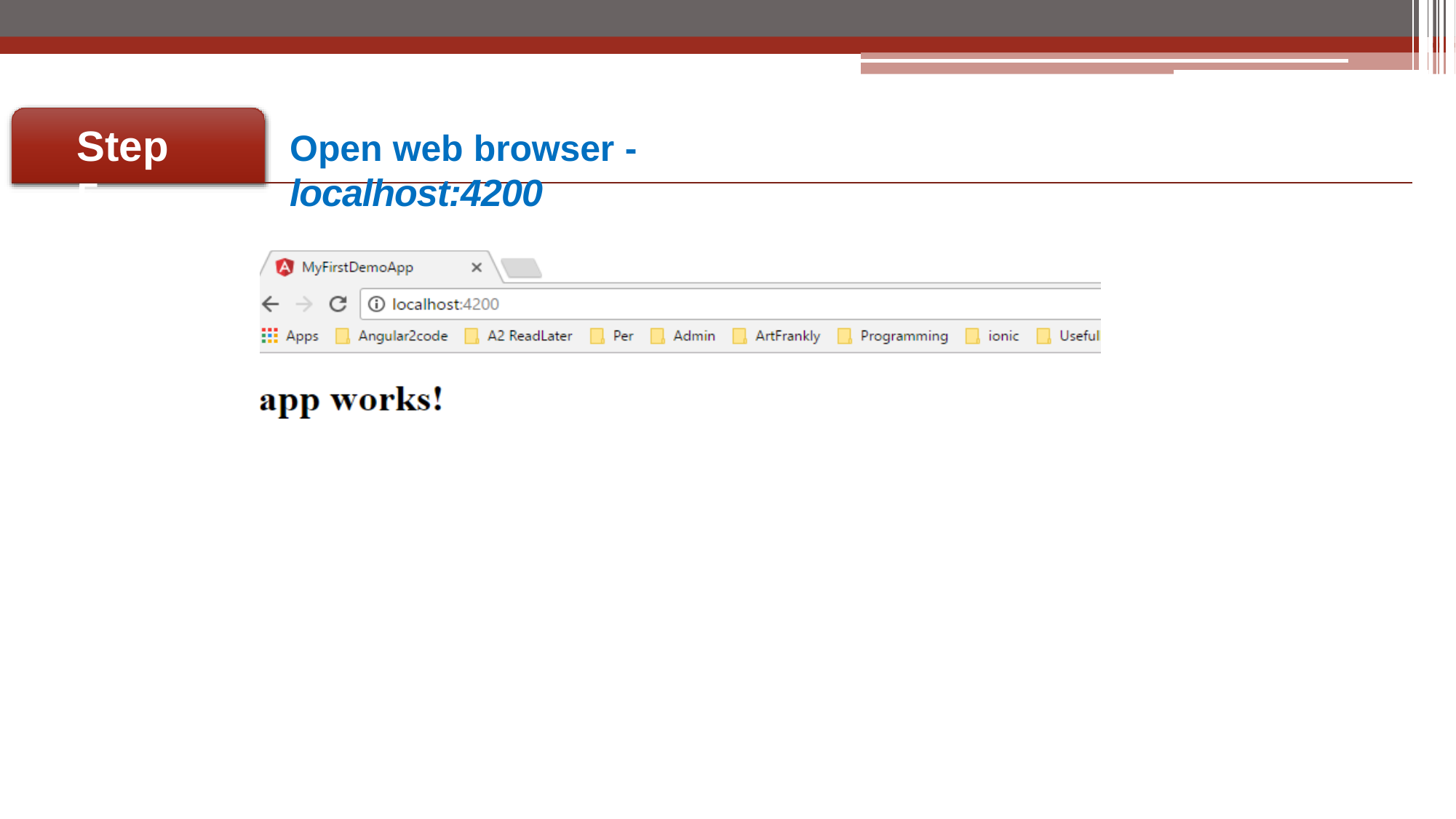

# Step 5
Open web browser -	localhost:4200